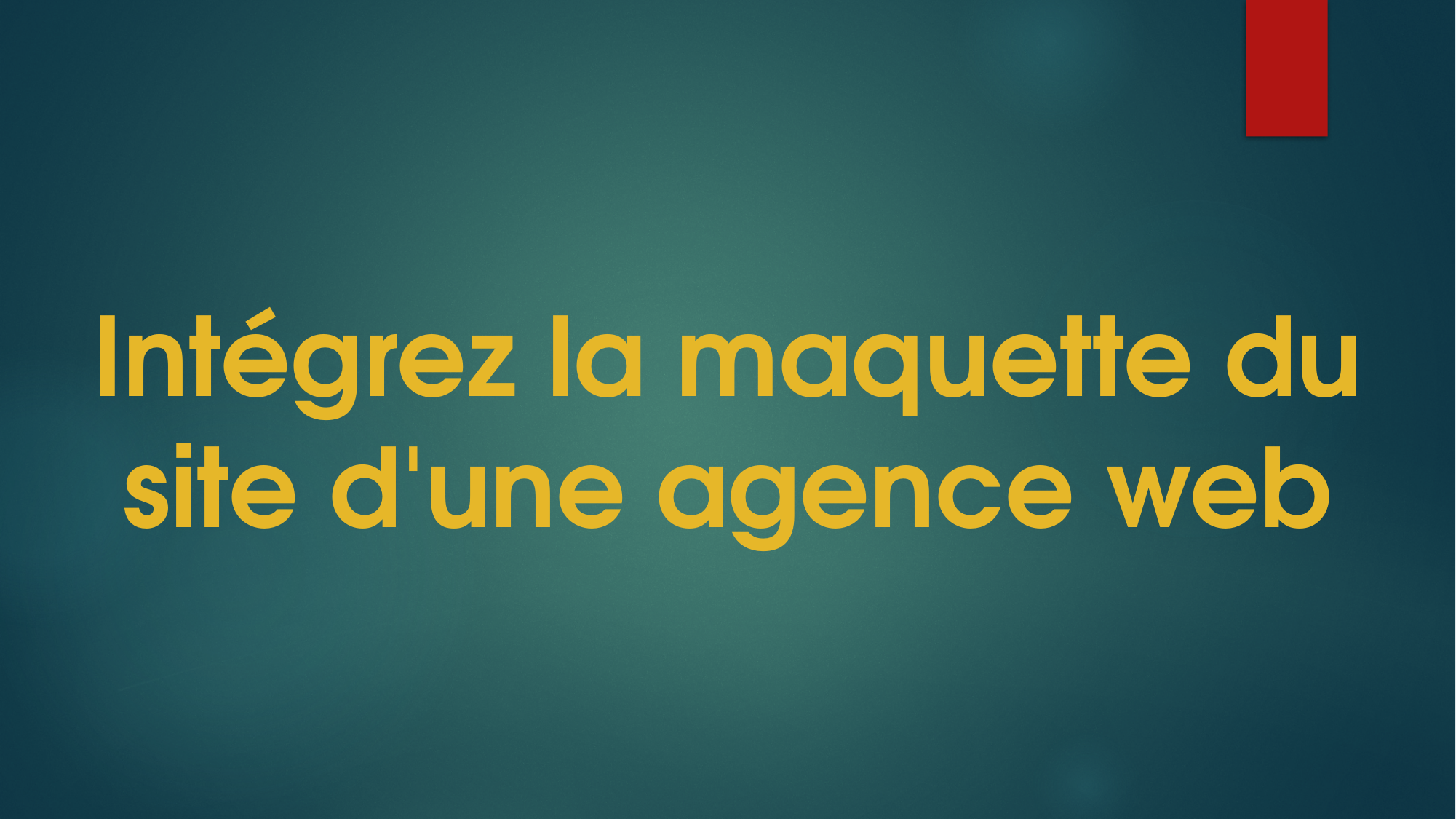

# Intégrez la maquette du site d'une agence web